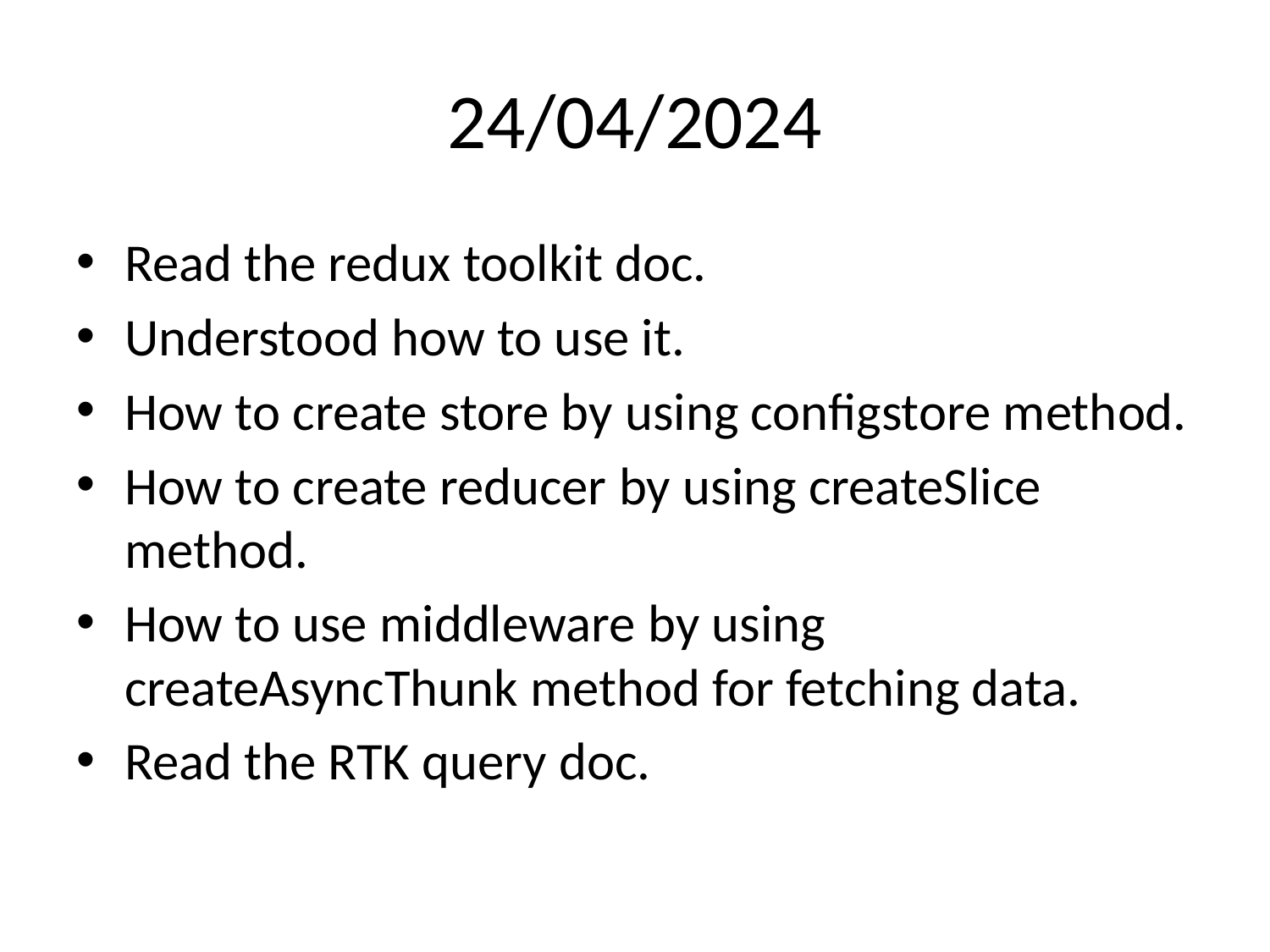

# 24/04/2024
Read the redux toolkit doc.
Understood how to use it.
How to create store by using configstore method.
How to create reducer by using createSlice method.
How to use middleware by using createAsyncThunk method for fetching data.
Read the RTK query doc.